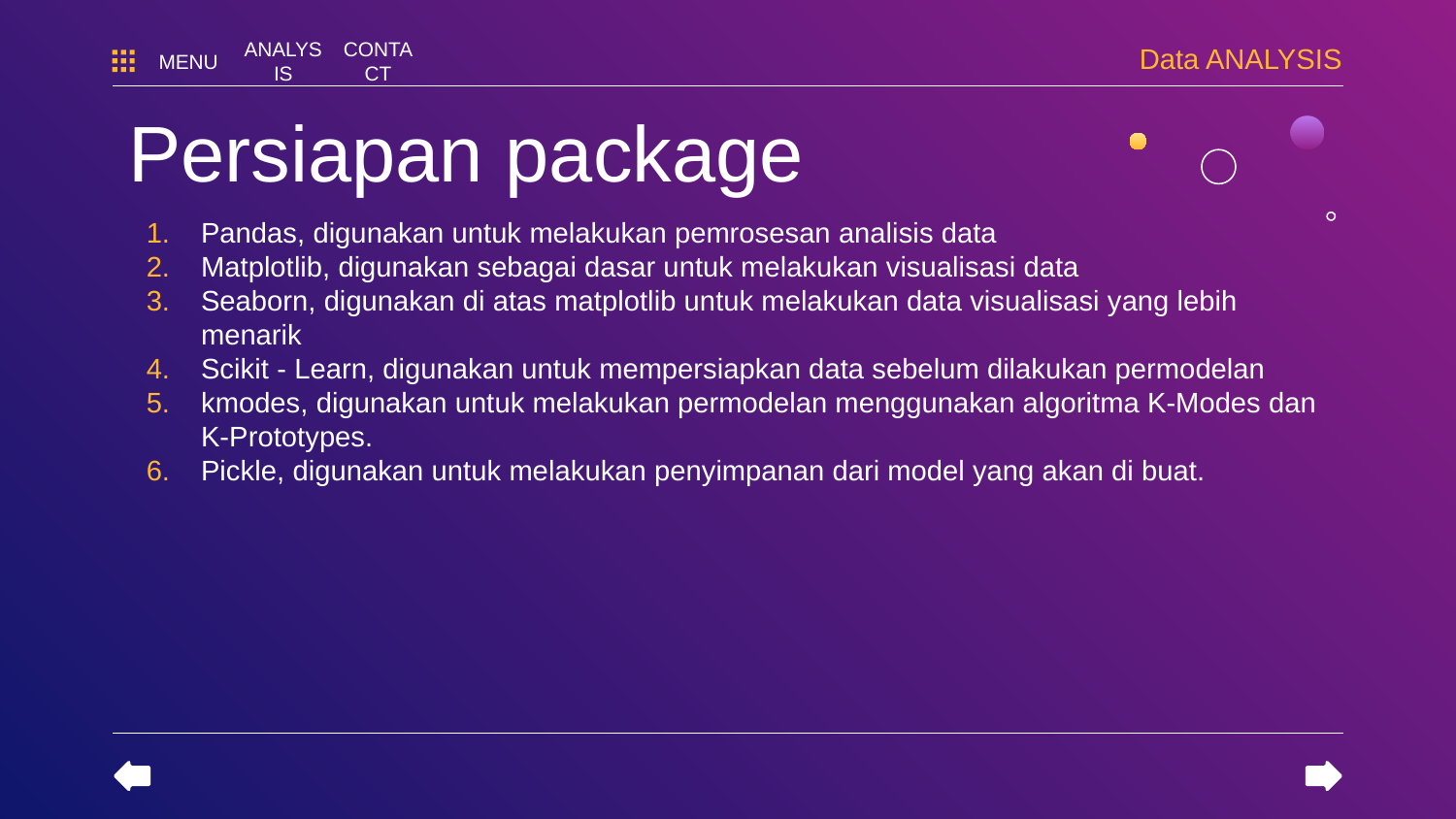

Data ANALYSIS
MENU
ANALYSIS
CONTACT

# Persiapan package

Pandas, digunakan untuk melakukan pemrosesan analisis data
Matplotlib, digunakan sebagai dasar untuk melakukan visualisasi data
Seaborn, digunakan di atas matplotlib untuk melakukan data visualisasi yang lebih menarik
Scikit - Learn, digunakan untuk mempersiapkan data sebelum dilakukan permodelan
kmodes, digunakan untuk melakukan permodelan menggunakan algoritma K-Modes dan K-Prototypes.
Pickle, digunakan untuk melakukan penyimpanan dari model yang akan di buat.